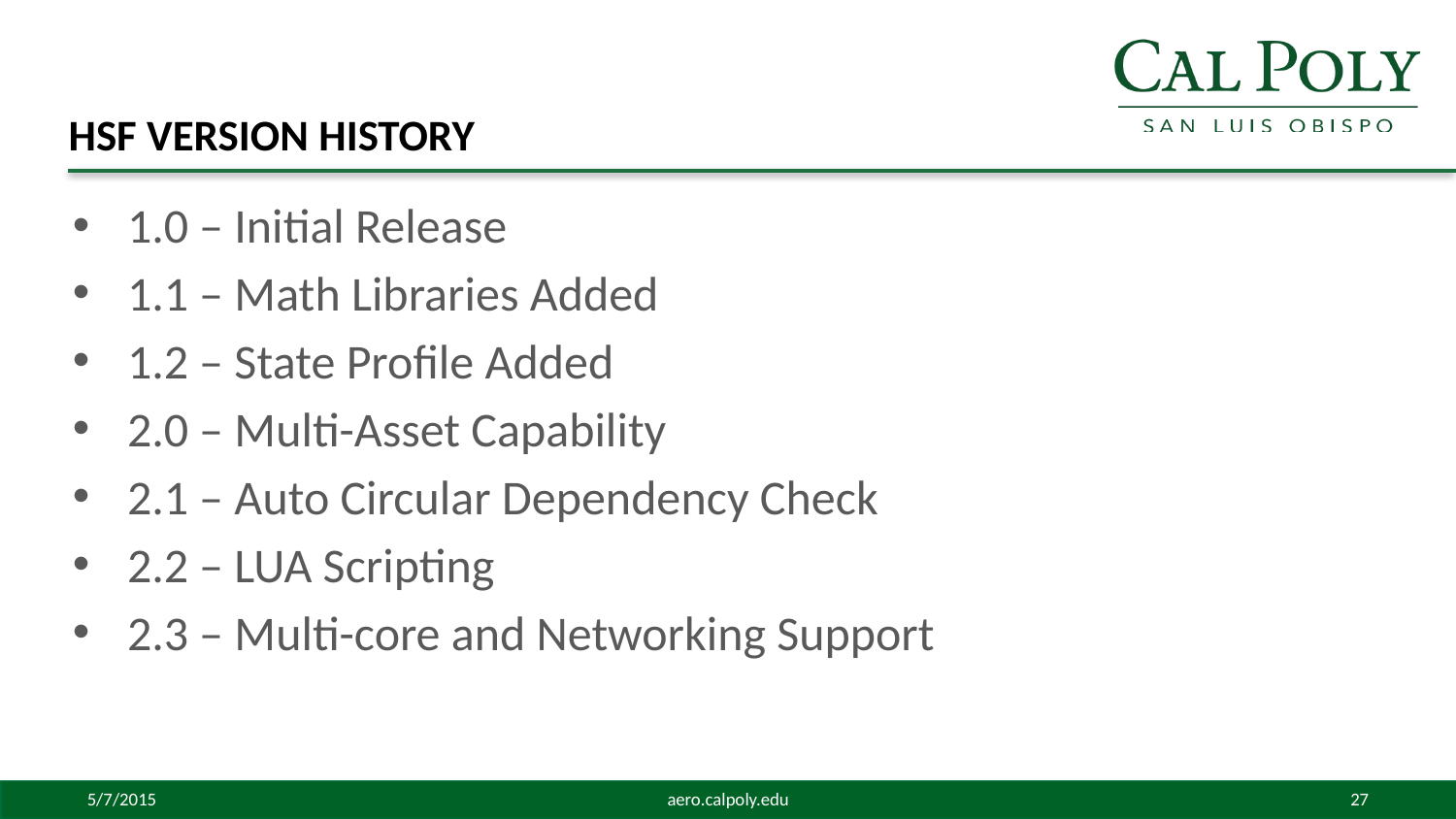

# HSF Version history
1.0 – Initial Release
1.1 – Math Libraries Added
1.2 – State Profile Added
2.0 – Multi-Asset Capability
2.1 – Auto Circular Dependency Check
2.2 – LUA Scripting
2.3 – Multi-core and Networking Support
5/7/2015
aero.calpoly.edu
27